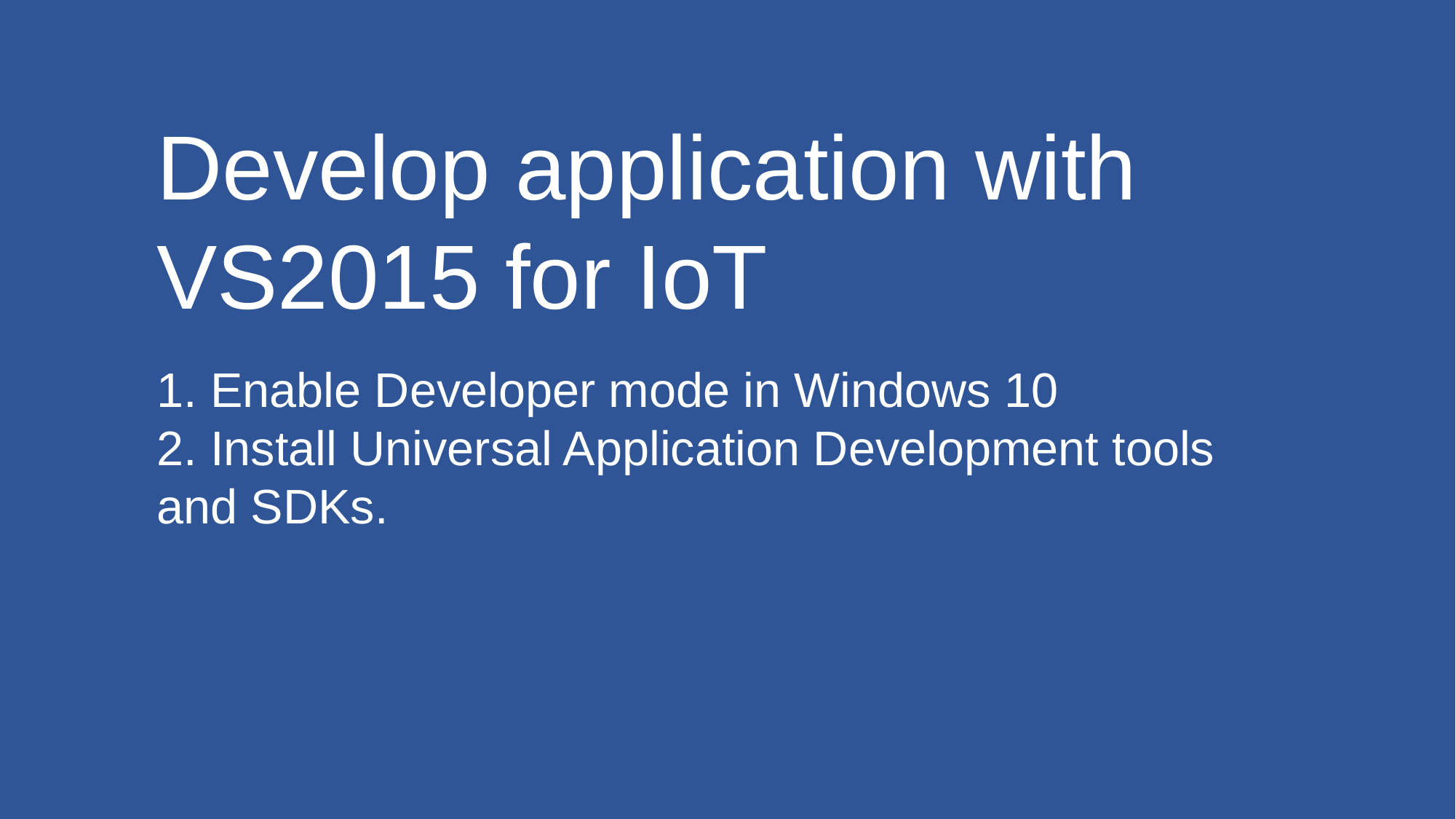

Develop application with VS2015 for IoT
1. Enable Developer mode in Windows 10
2. Install Universal Application Development tools and SDKs.